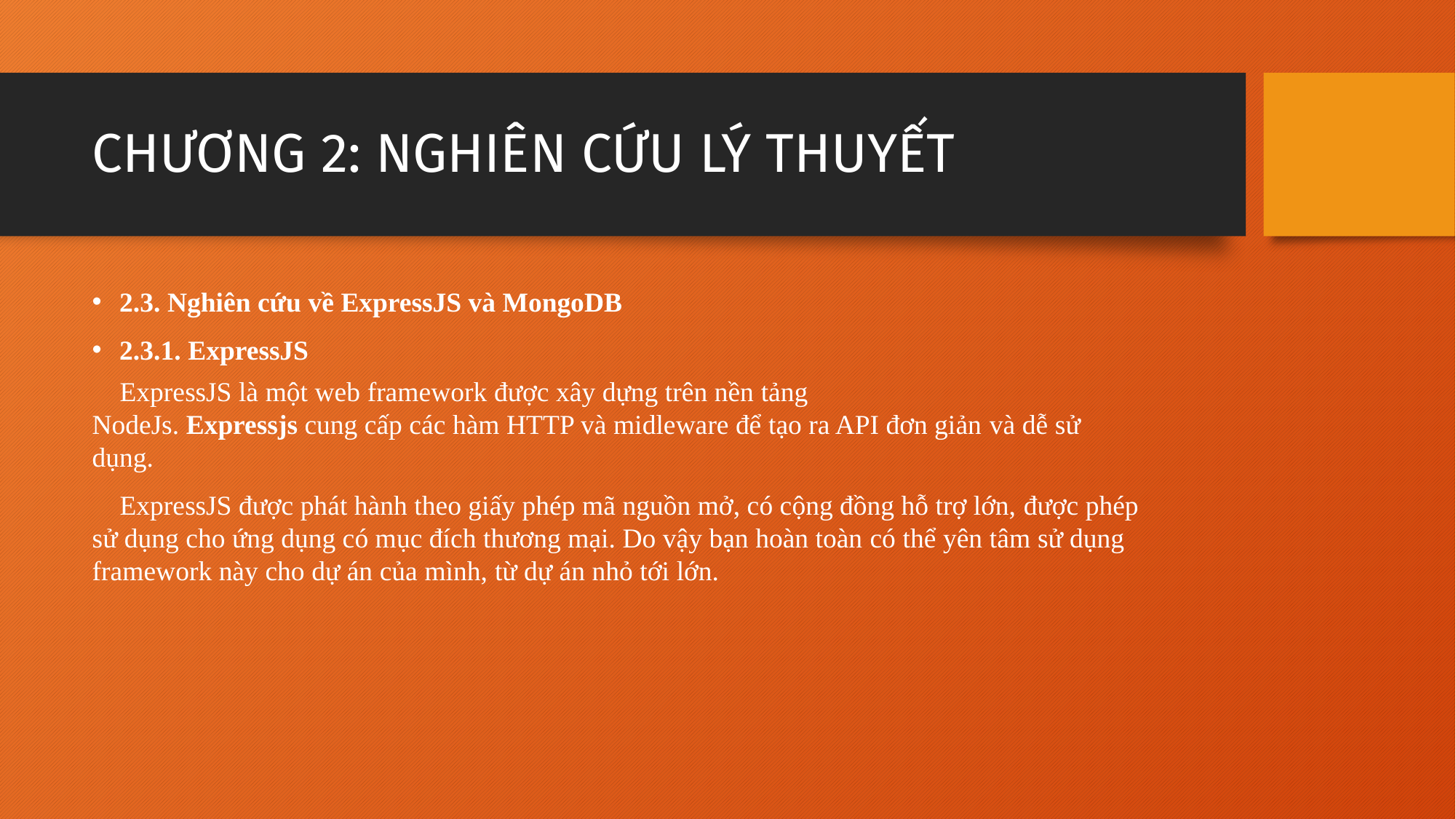

# CHƯƠNG 2: NGHIÊN CỨU LÝ THUYẾT
2.3. Nghiên cứu về ExpressJS và MongoDB
2.3.1. ExpressJS
    ExpressJS là một web framework được xây dựng trên nền tảng
NodeJs. Expressjs cung cấp các hàm HTTP và midleware để tạo ra API đơn giản và dễ sử dụng.
    ExpressJS được phát hành theo giấy phép mã nguồn mở, có cộng đồng hỗ trợ lớn, được phép sử dụng cho ứng dụng có mục đích thương mại. Do vậy bạn hoàn toàn có thể yên tâm sử dụng framework này cho dự án của mình, từ dự án nhỏ tới lớn.